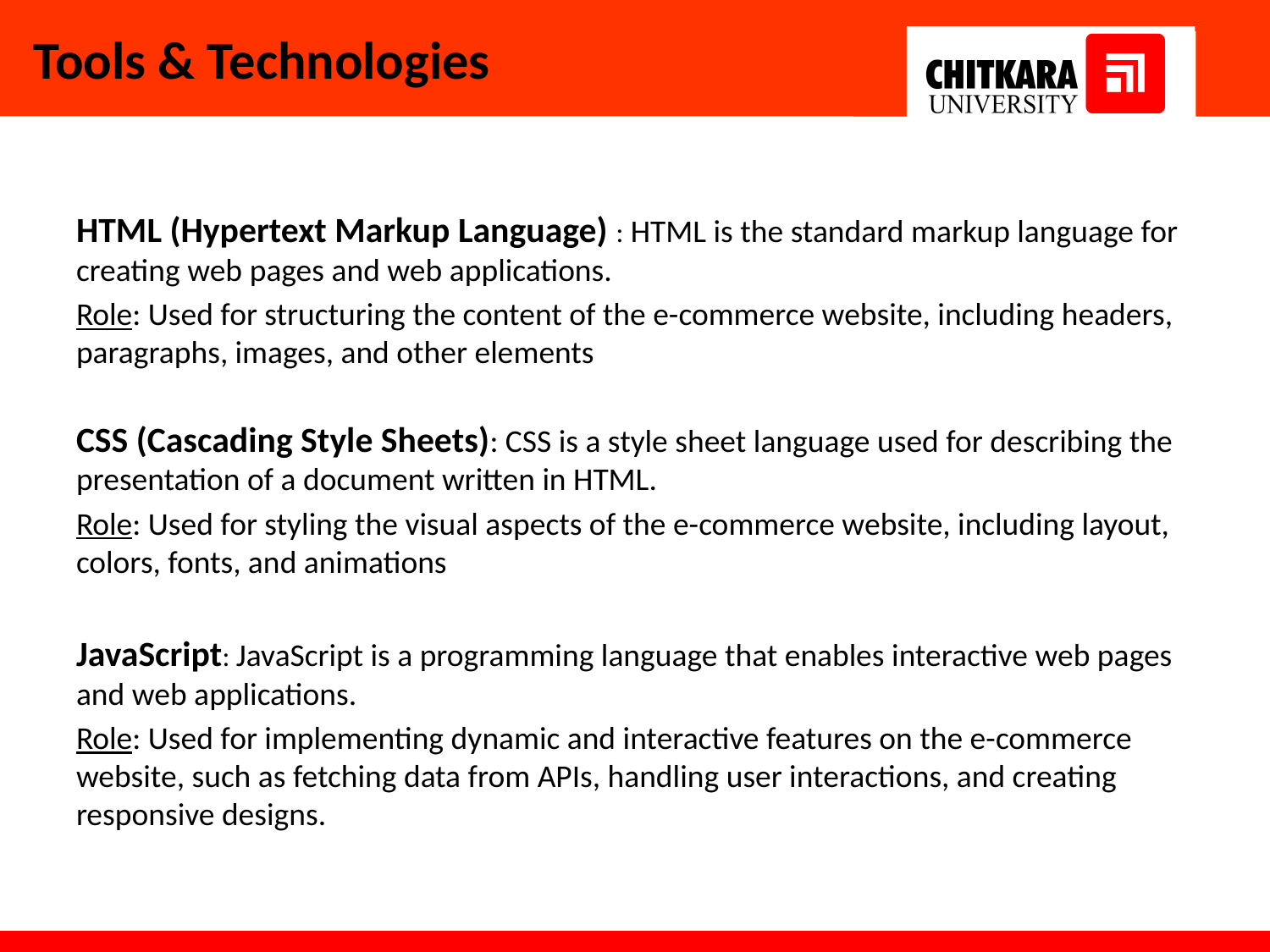

# Tools & Technologies
HTML (Hypertext Markup Language) : HTML is the standard markup language for creating web pages and web applications.
Role: Used for structuring the content of the e-commerce website, including headers, paragraphs, images, and other elements

CSS (Cascading Style Sheets): CSS is a style sheet language used for describing the presentation of a document written in HTML.
Role: Used for styling the visual aspects of the e-commerce website, including layout, colors, fonts, and animations

JavaScript: JavaScript is a programming language that enables interactive web pages and web applications.
Role: Used for implementing dynamic and interactive features on the e-commerce website, such as fetching data from APIs, handling user interactions, and creating responsive designs.